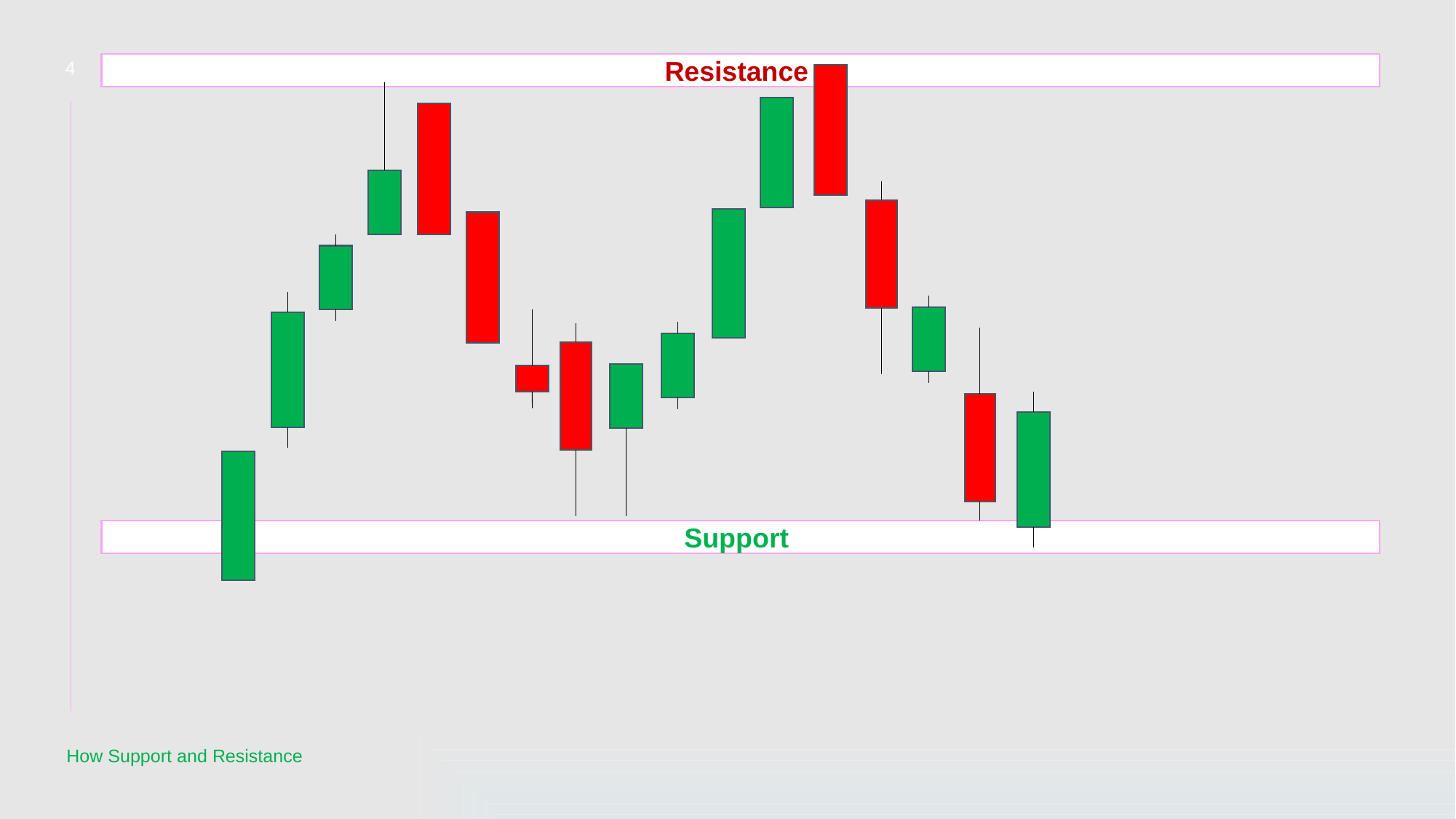

4
Resistance

Support
How Support and Resistance